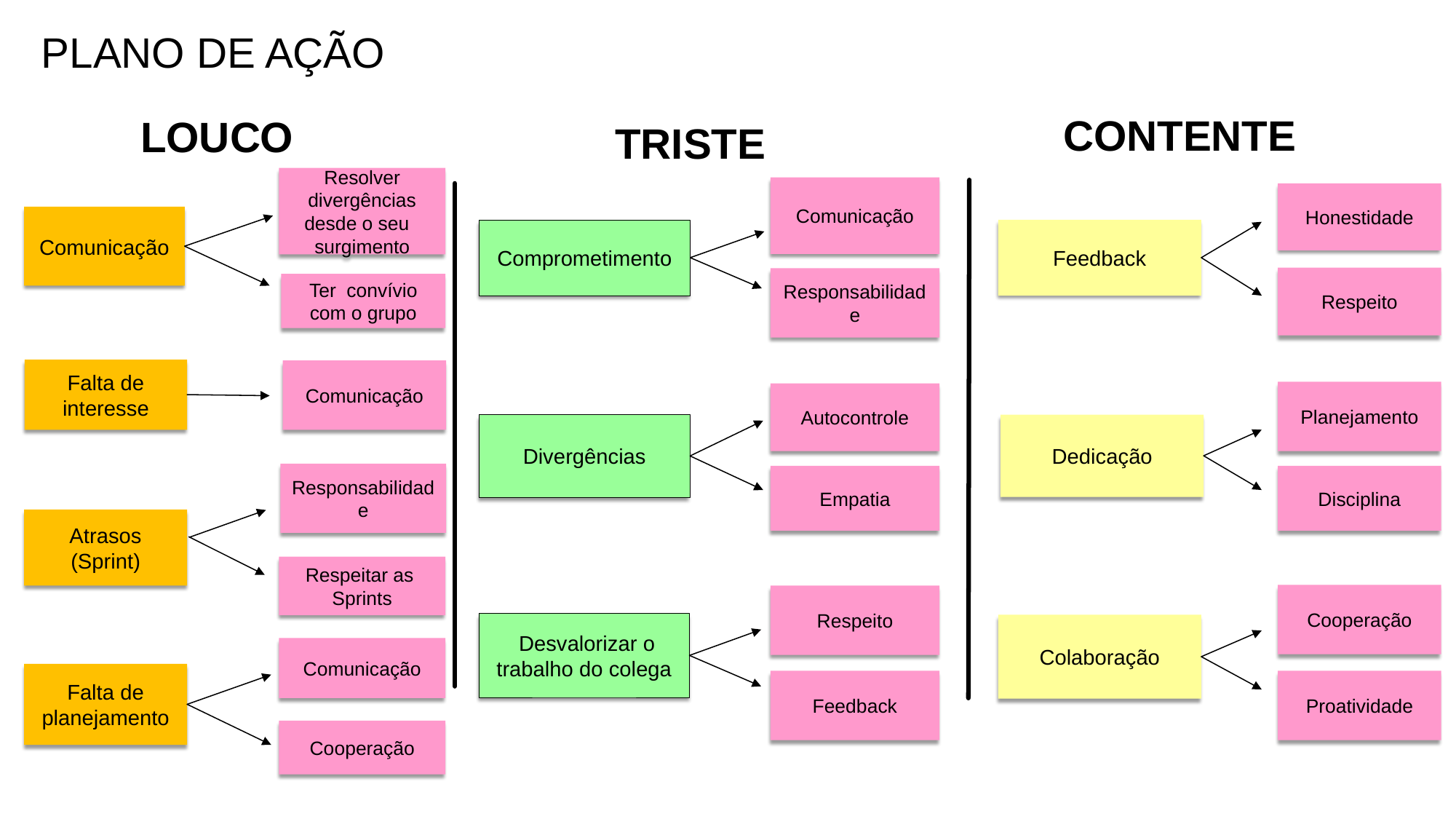

PLANO DE AÇÃO
CONTENTE
LOUCO
TRISTE
Resolver divergências desde o seu   surgimento
Comunicação
Honestidade
Comunicação
Comprometimento
Feedback
Respeito
Responsabilidade
Ter  convívio com o grupo
Falta de interesse
Comunicação
Planejamento
Autocontrole
Dedicação
Divergências
Responsabilidade
Empatia
Disciplina
Atrasos (Sprint)
Respeitar as  Sprints
Cooperação
Respeito
 Desvalorizar o trabalho do colega
Colaboração
Comunicação
Falta de planejamento
Proatividade
Feedback
Cooperação